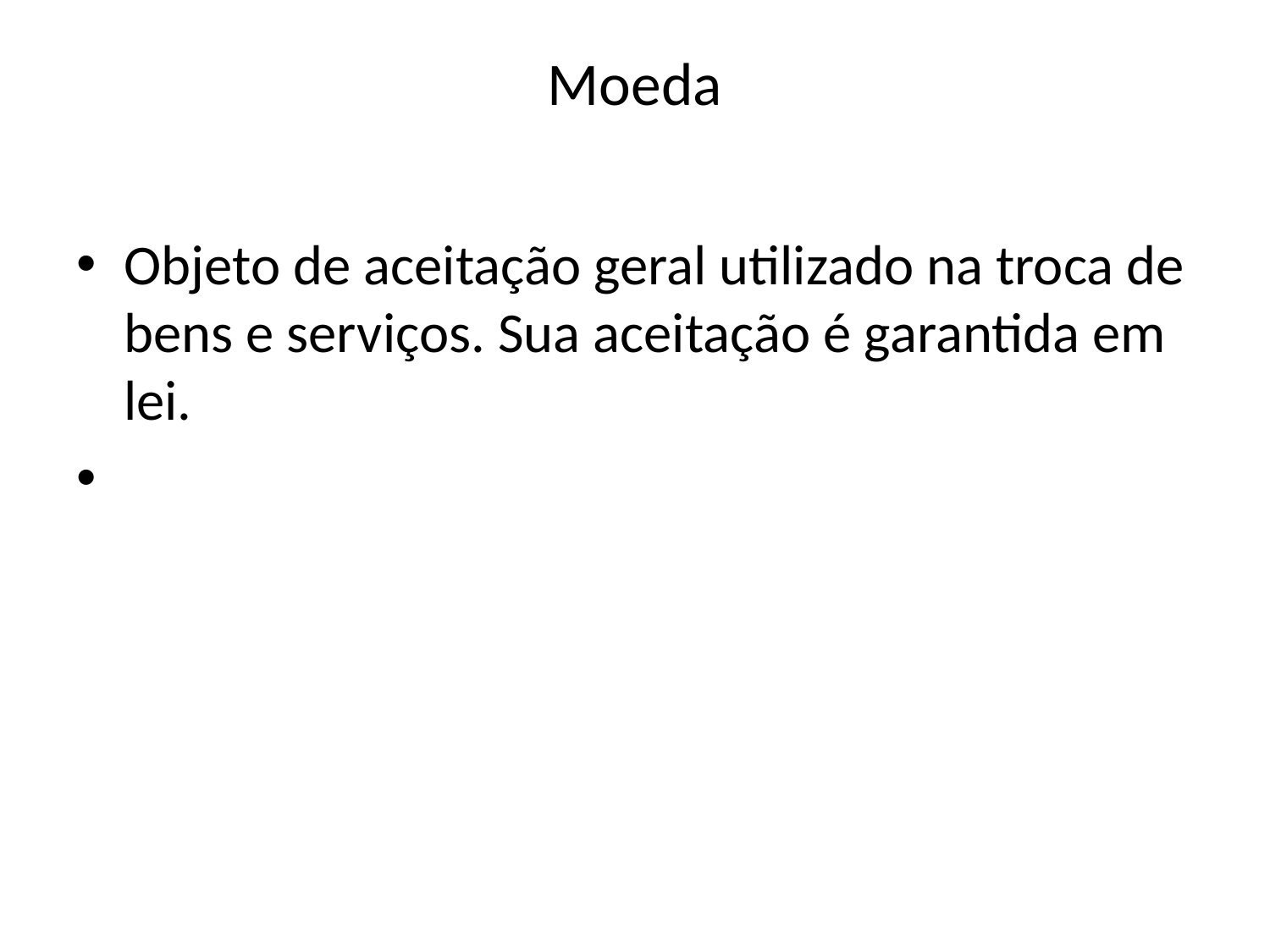

# Moeda
Objeto de aceitação geral utilizado na troca de bens e serviços. Sua aceitação é garantida em lei.